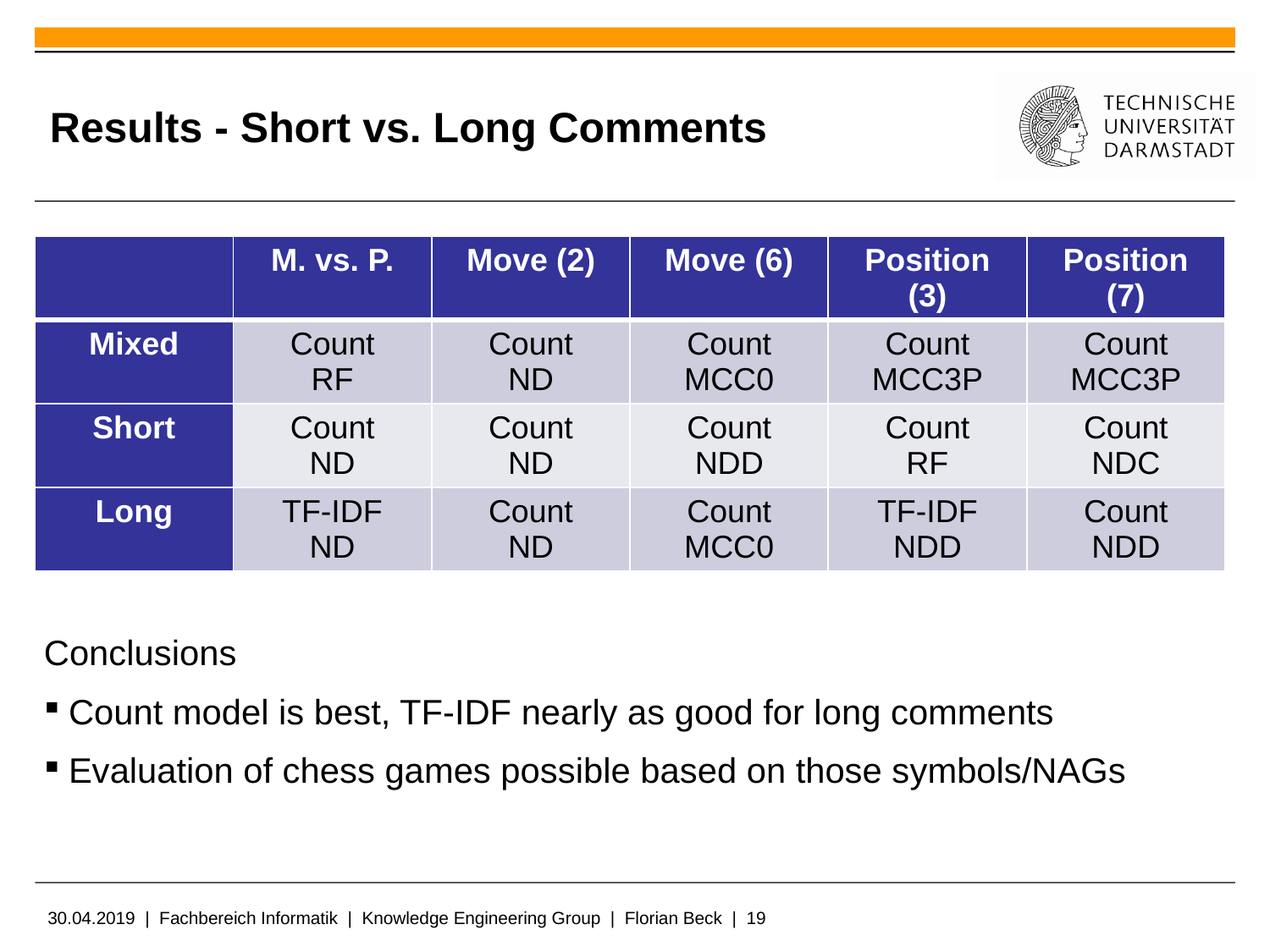

# Results - Short vs. Long Comments
|  | M. vs. P. | Move (2) | Move (6) | Position (3) | Position (7) |
| --- | --- | --- | --- | --- | --- |
| Mixed | Count RF | Count ND | Count MCC0 | Count MCC3P | Count MCC3P |
| Short | Count ND | Count ND | Count NDD | Count RF | Count NDC |
| Long | TF-IDF ND | Count ND | Count MCC0 | TF-IDF NDD | Count NDD |
Conclusions
Count model is best, TF-IDF nearly as good for long comments
Evaluation of chess games possible based on those symbols/NAGs